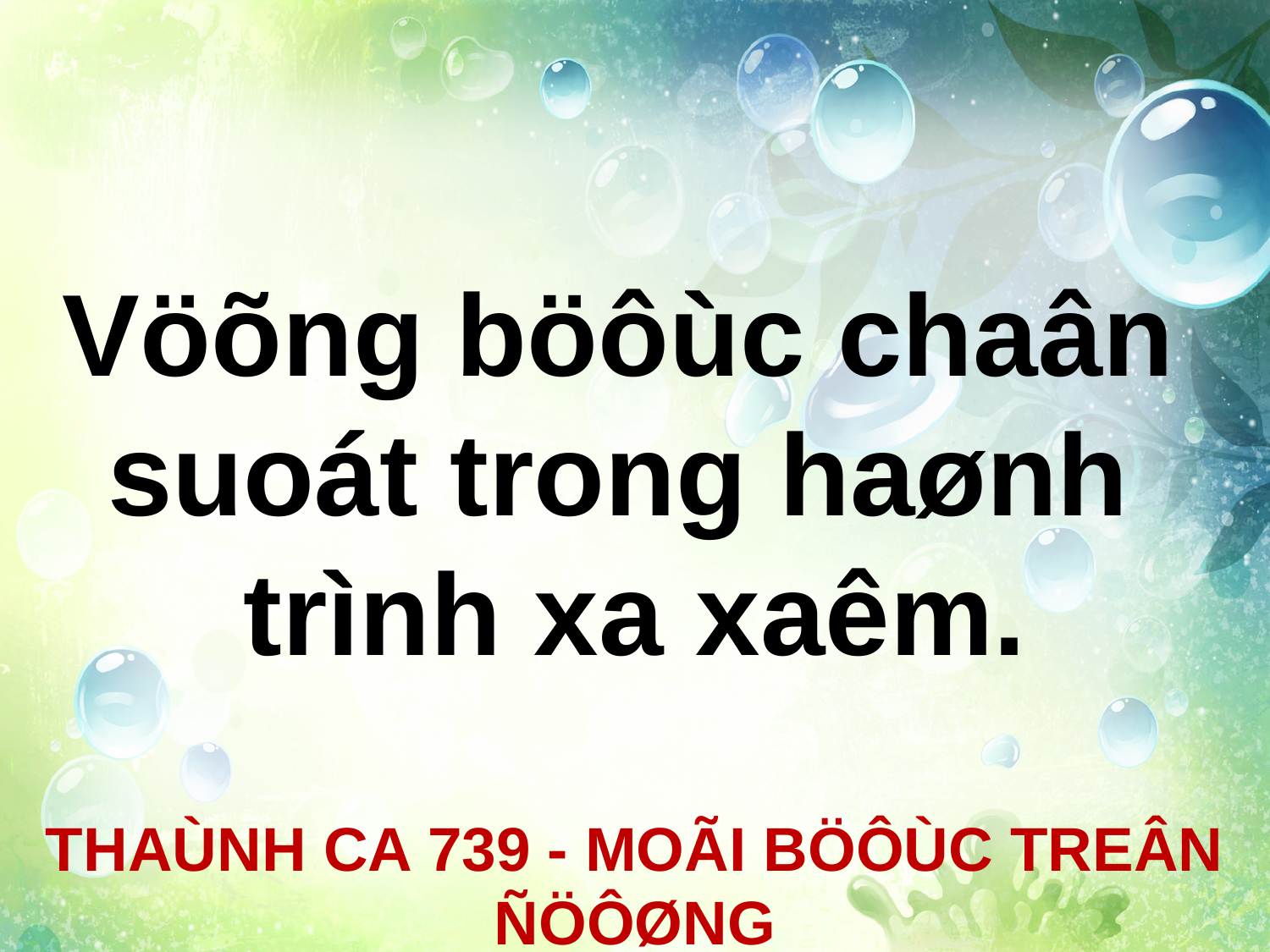

Vöõng böôùc chaân
suoát trong haønh
trình xa xaêm.
THAÙNH CA 739 - MOÃI BÖÔÙC TREÂN ÑÖÔØNG